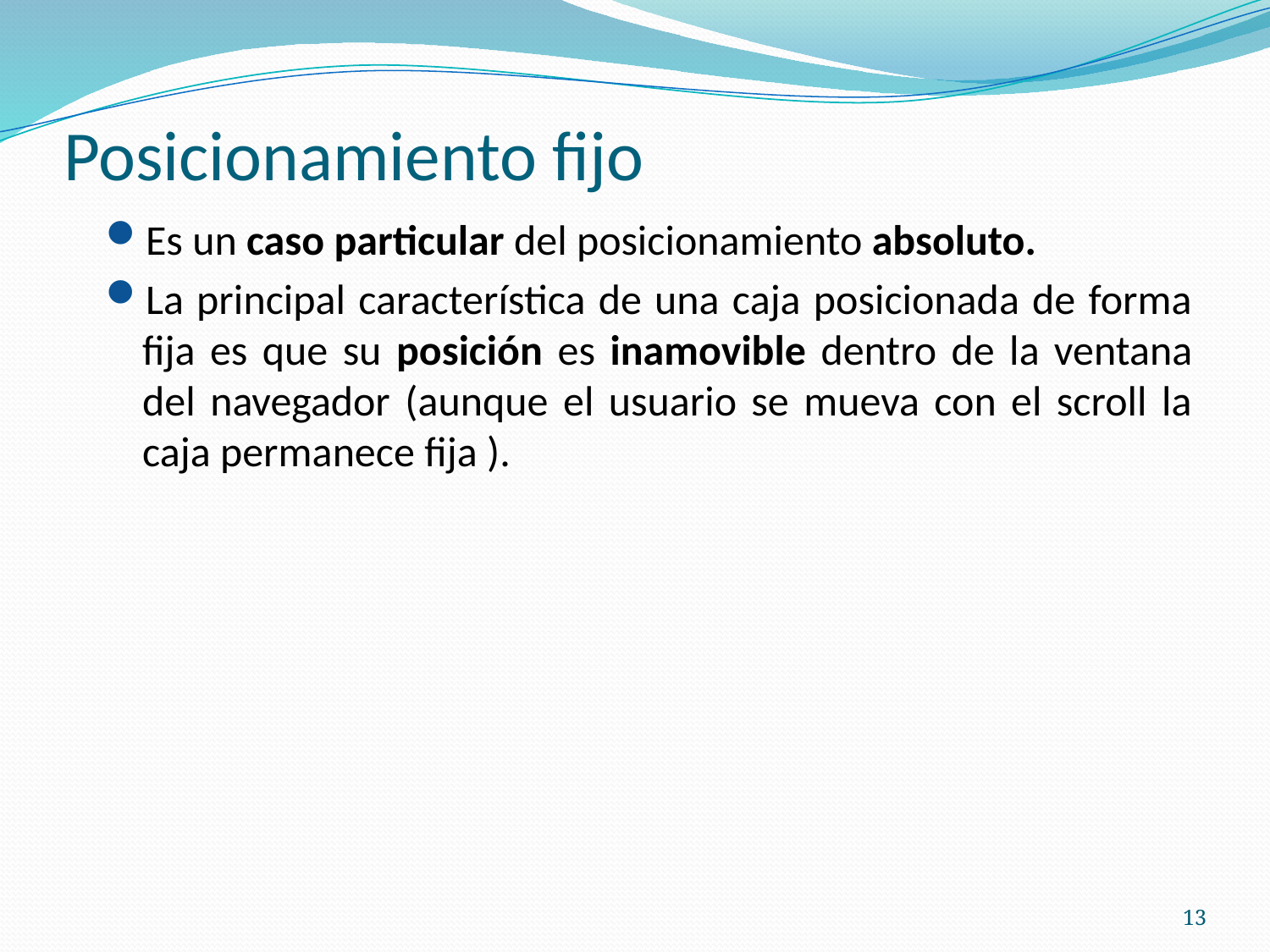

# Posicionamiento fijo
Es un caso particular del posicionamiento absoluto.
La principal característica de una caja posicionada de forma fija es que su posición es inamovible dentro de la ventana del navegador (aunque el usuario se mueva con el scroll la caja permanece fija ).

13